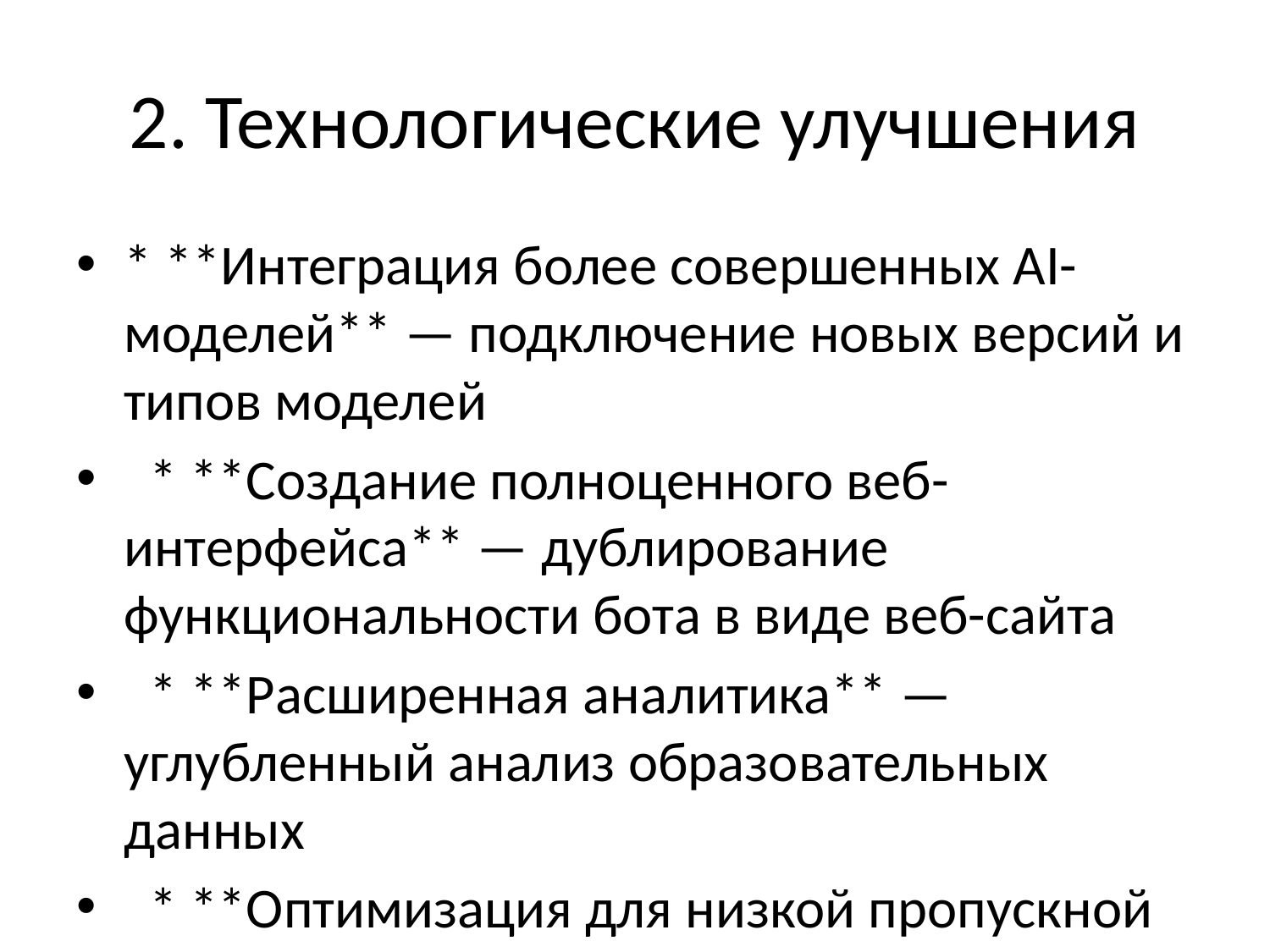

# 2. Технологические улучшения
* **Интеграция более совершенных AI-моделей** — подключение новых версий и типов моделей
  * **Создание полноценного веб-интерфейса** — дублирование функциональности бота в виде веб-сайта
  * **Расширенная аналитика** — углубленный анализ образовательных данных
  * **Оптимизация для низкой пропускной способности** — работа в условиях ограниченного интернет-соединения

#